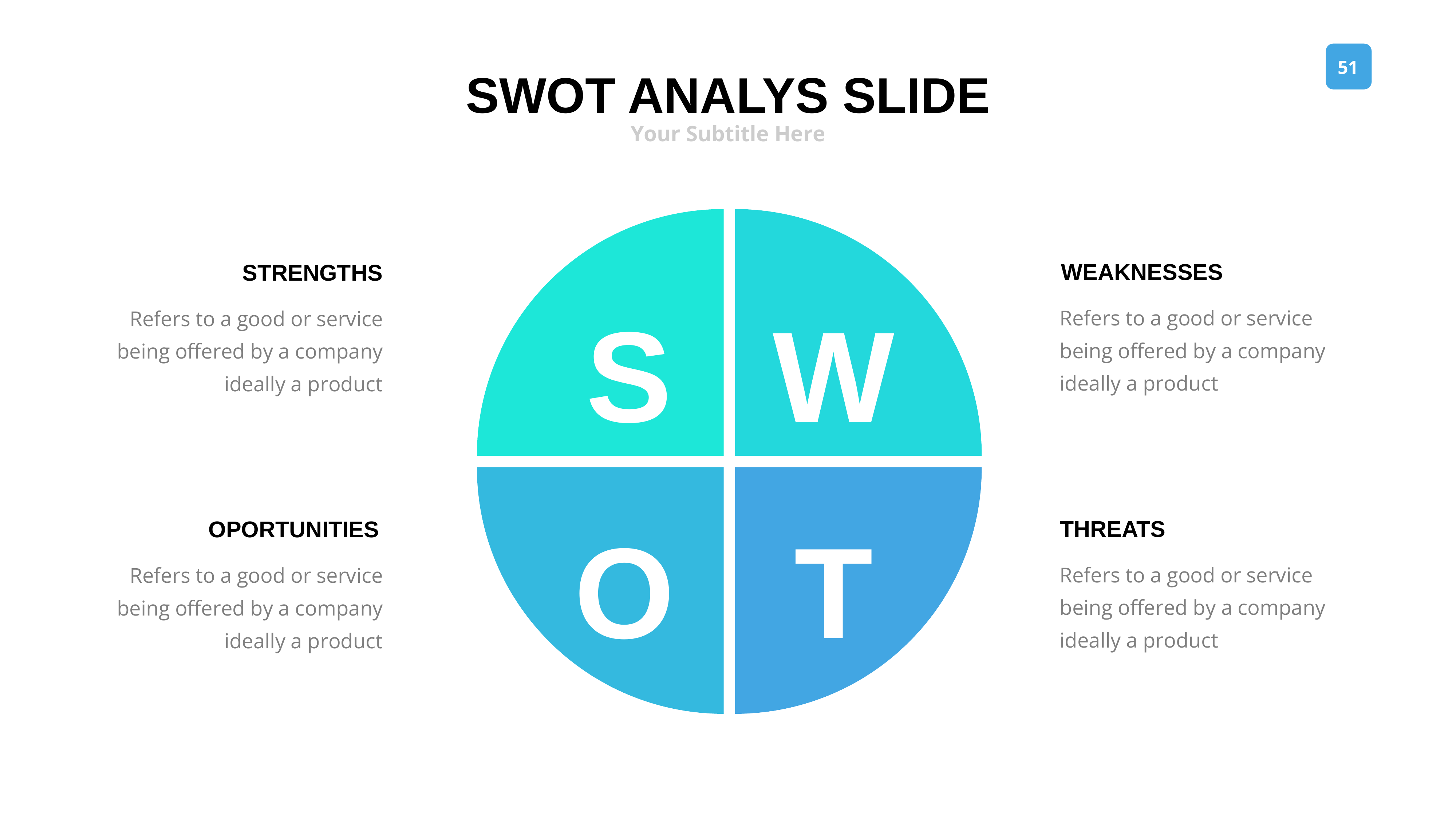

SWOT ANALYS SLIDE
Your Subtitle Here

WEAKNESSES
STRENGTHS
S
W
Refers to a good or service being offered by a company ideally a product
Refers to a good or service being offered by a company ideally a product

O
T
THREATS
OPORTUNITIES
Refers to a good or service being offered by a company ideally a product
Refers to a good or service being offered by a company ideally a product